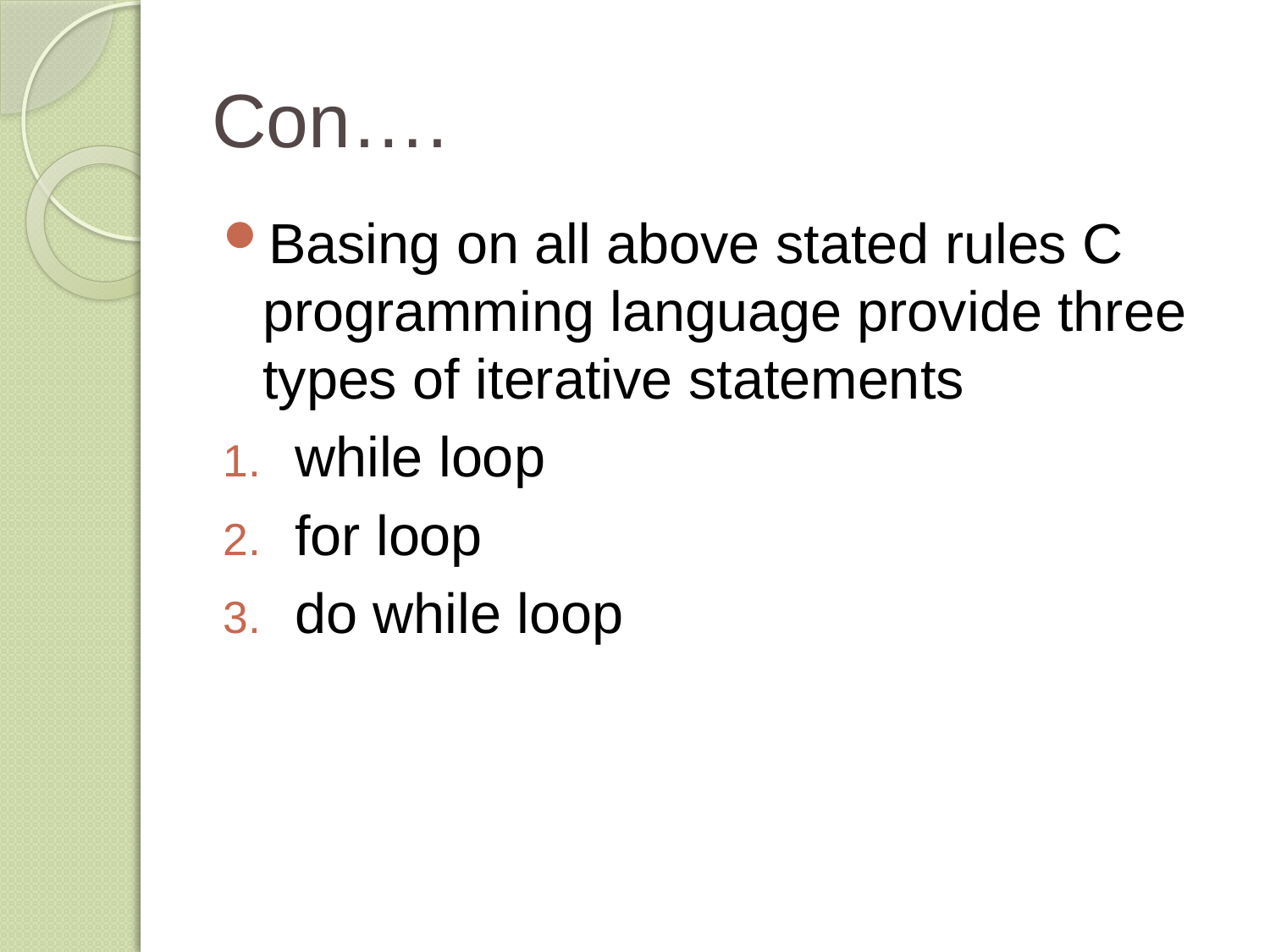

# Con….
Basing on all above stated rules C programming language provide three types of iterative statements
while loop
for loop
do while loop